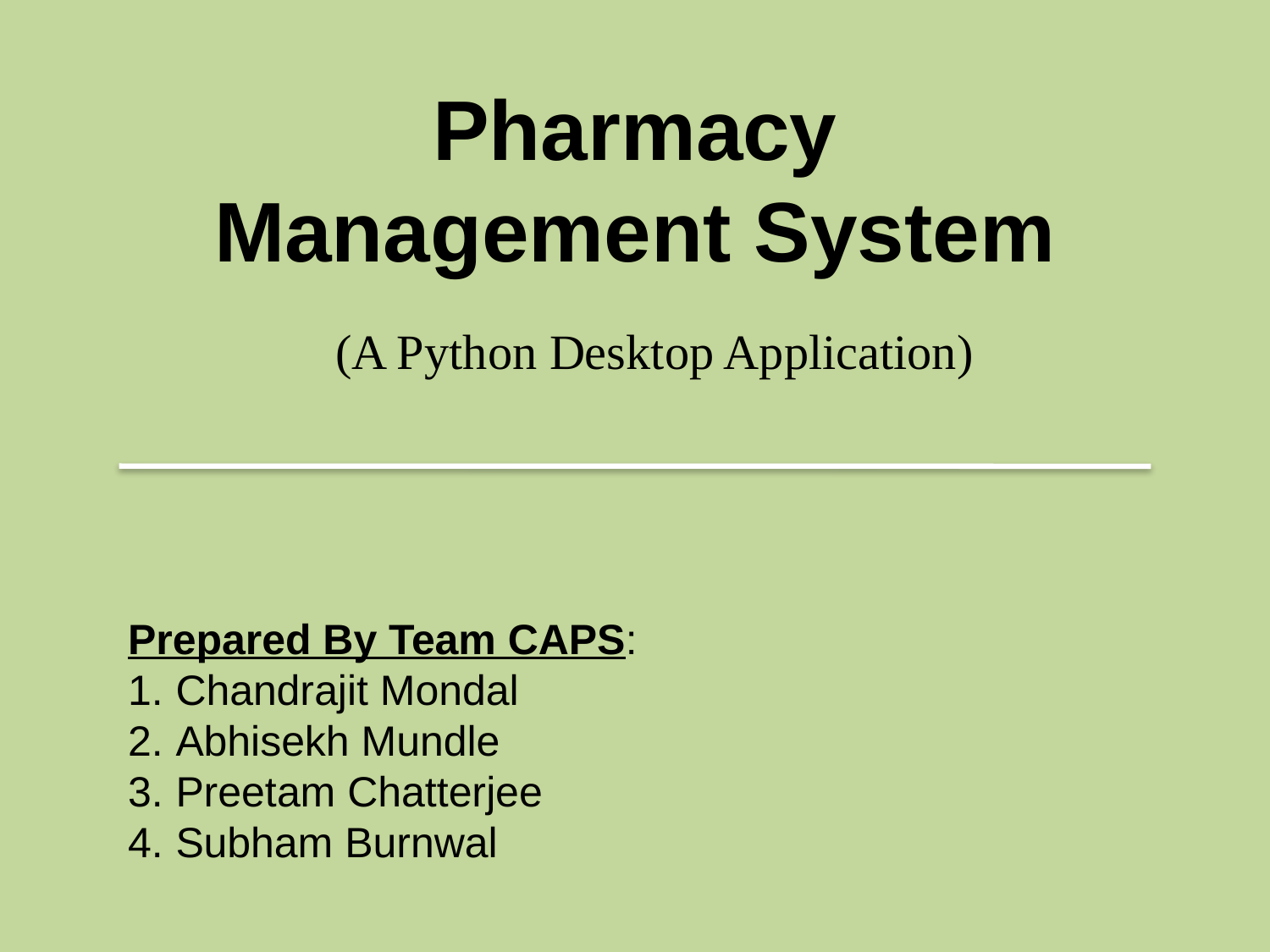

Pharmacy
Management System
(A Python Desktop Application)
Prepared By Team CAPS:
Chandrajit Mondal
Abhisekh Mundle
Preetam Chatterjee
Subham Burnwal